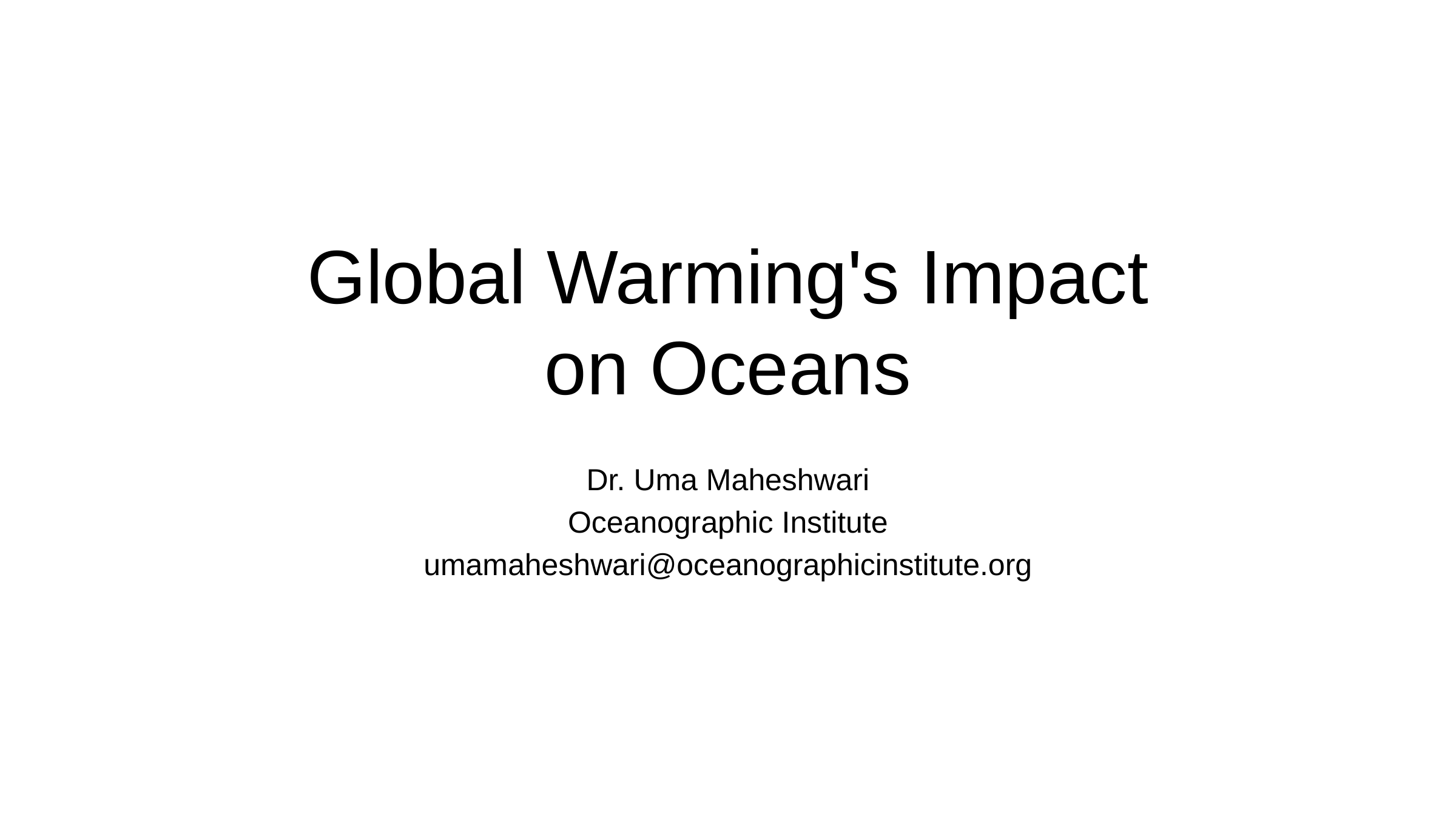

# Global Warming's Impact on Oceans
Dr. Uma Maheshwari
Oceanographic Institute
umamaheshwari@oceanographicinstitute.org